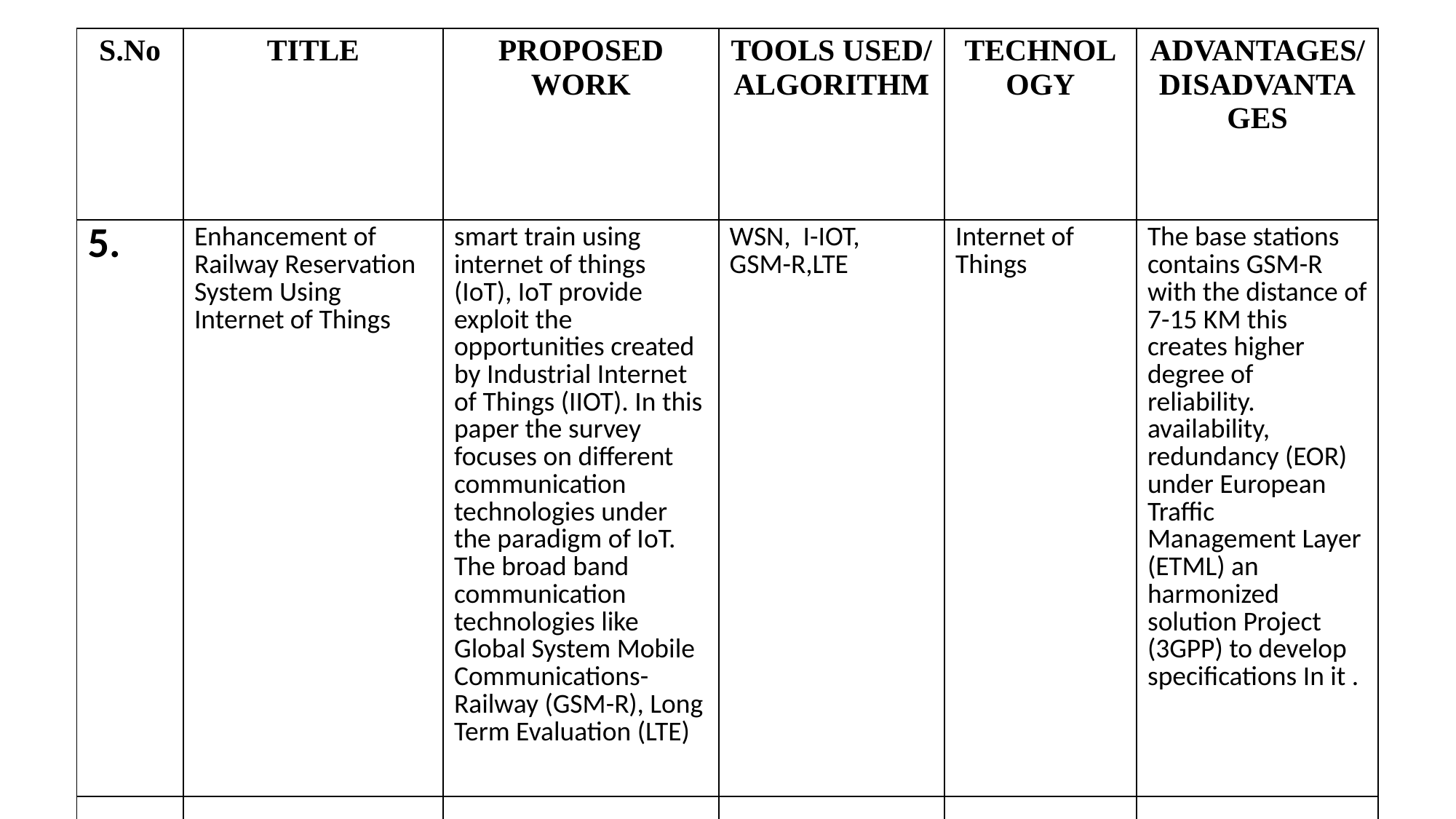

| S.No | TITLE | PROPOSED WORK | TOOLS USED/ ALGORITHM | TECHNOLOGY | ADVANTAGES/ DISADVANTAGES |
| --- | --- | --- | --- | --- | --- |
| 5. | Enhancement of Railway Reservation System Using Internet of Things | smart train using internet of things (IoT), IoT provide exploit the opportunities created by Industrial Internet of Things (IIOT). In this paper the survey focuses on different communication technologies under the paradigm of IoT. The broad band communication technologies like Global System Mobile Communications-Railway (GSM-R), Long Term Evaluation (LTE) | WSN, I-IOT, GSM-R,LTE | Internet of Things | The base stations contains GSM-R with the distance of 7-15 KM this creates higher degree of reliability. availability, redundancy (EOR) under European Traffic Management Layer (ETML) an harmonized solution Project (3GPP) to develop specifications In it . |
|  |  |  |  |  |  |